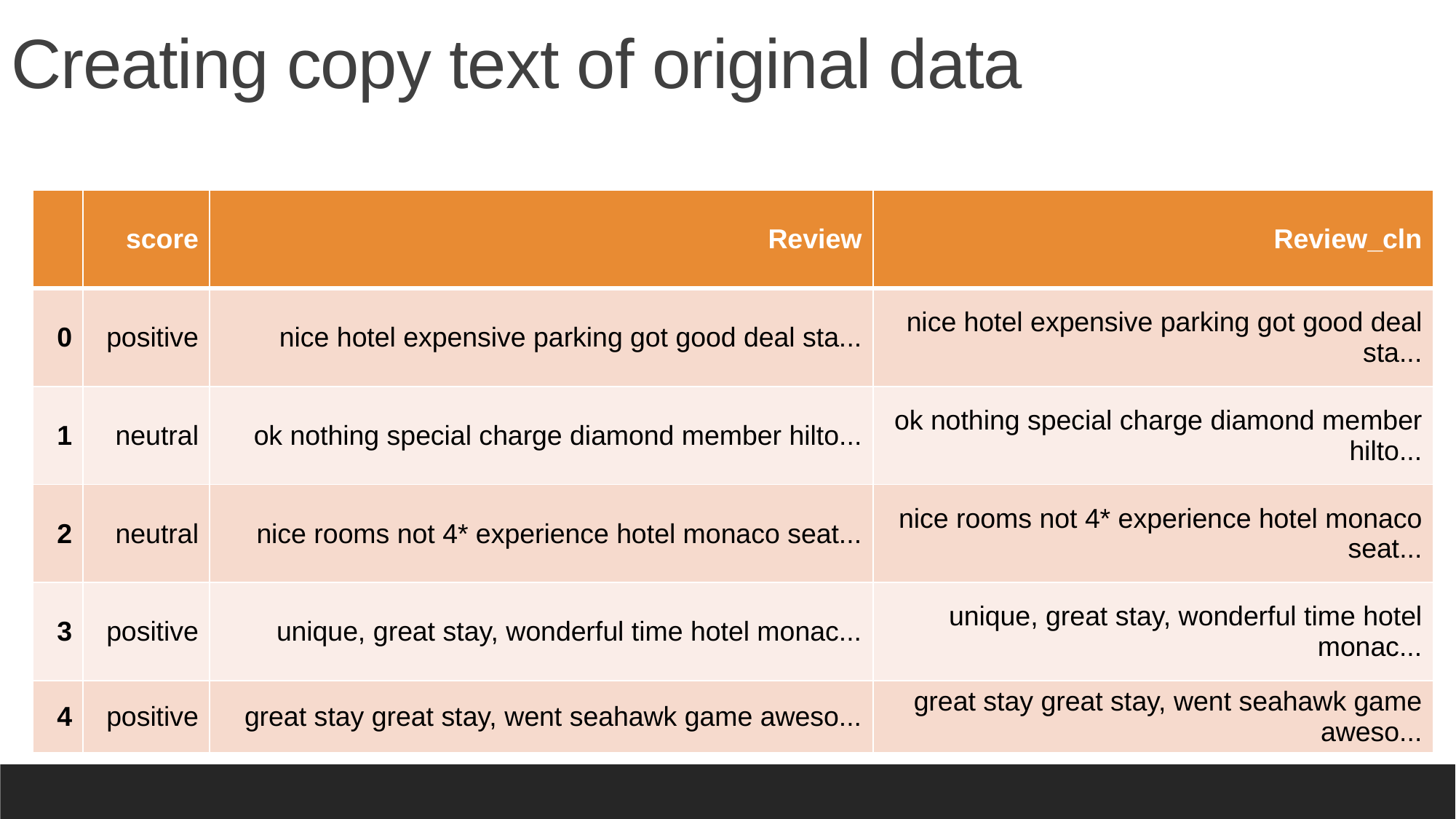

# Creating copy text of original data
|  | score | Review | Review\_cln |
| --- | --- | --- | --- |
| 0 | positive | nice hotel expensive parking got good deal sta... | nice hotel expensive parking got good deal sta... |
| 1 | neutral | ok nothing special charge diamond member hilto... | ok nothing special charge diamond member hilto... |
| 2 | neutral | nice rooms not 4\* experience hotel monaco seat... | nice rooms not 4\* experience hotel monaco seat... |
| 3 | positive | unique, great stay, wonderful time hotel monac... | unique, great stay, wonderful time hotel monac... |
| 4 | positive | great stay great stay, went seahawk game aweso... | great stay great stay, went seahawk game aweso... |